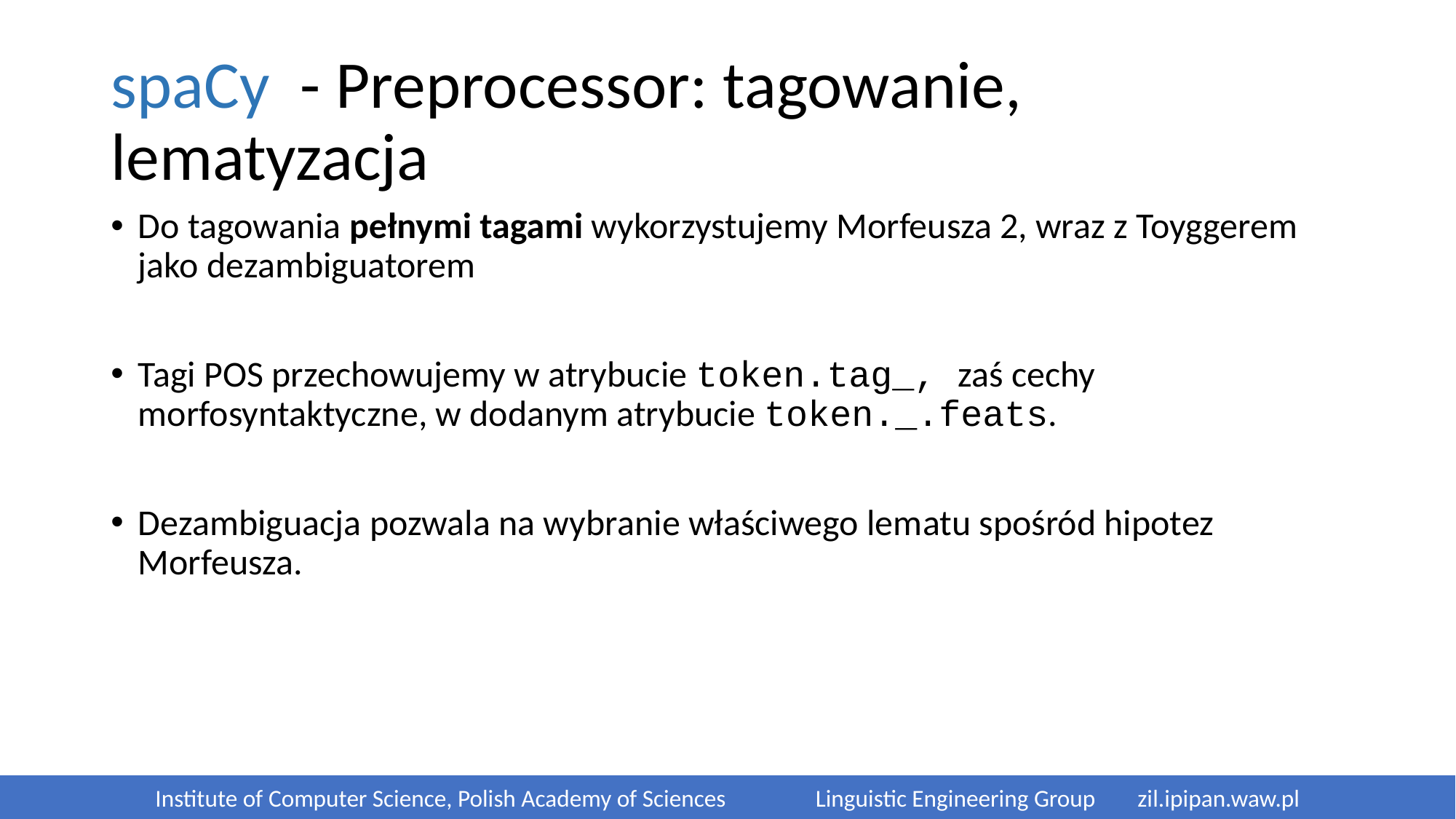

# spaCy  - Preprocessor: tagowanie, lematyzacja
Do tagowania pełnymi tagami wykorzystujemy Morfeusza 2, wraz z Toyggerem jako dezambiguatorem

Tagi POS przechowujemy w atrybucie token.tag_, zaś cechy morfosyntaktyczne, w dodanym atrybucie token._.feats.

Dezambiguacja pozwala na wybranie właściwego lematu spośród hipotez Morfeusza.

Institute of Computer Science, Polish Academy of Sciences	 Linguistic Engineering Group 	zil.ipipan.waw.pl